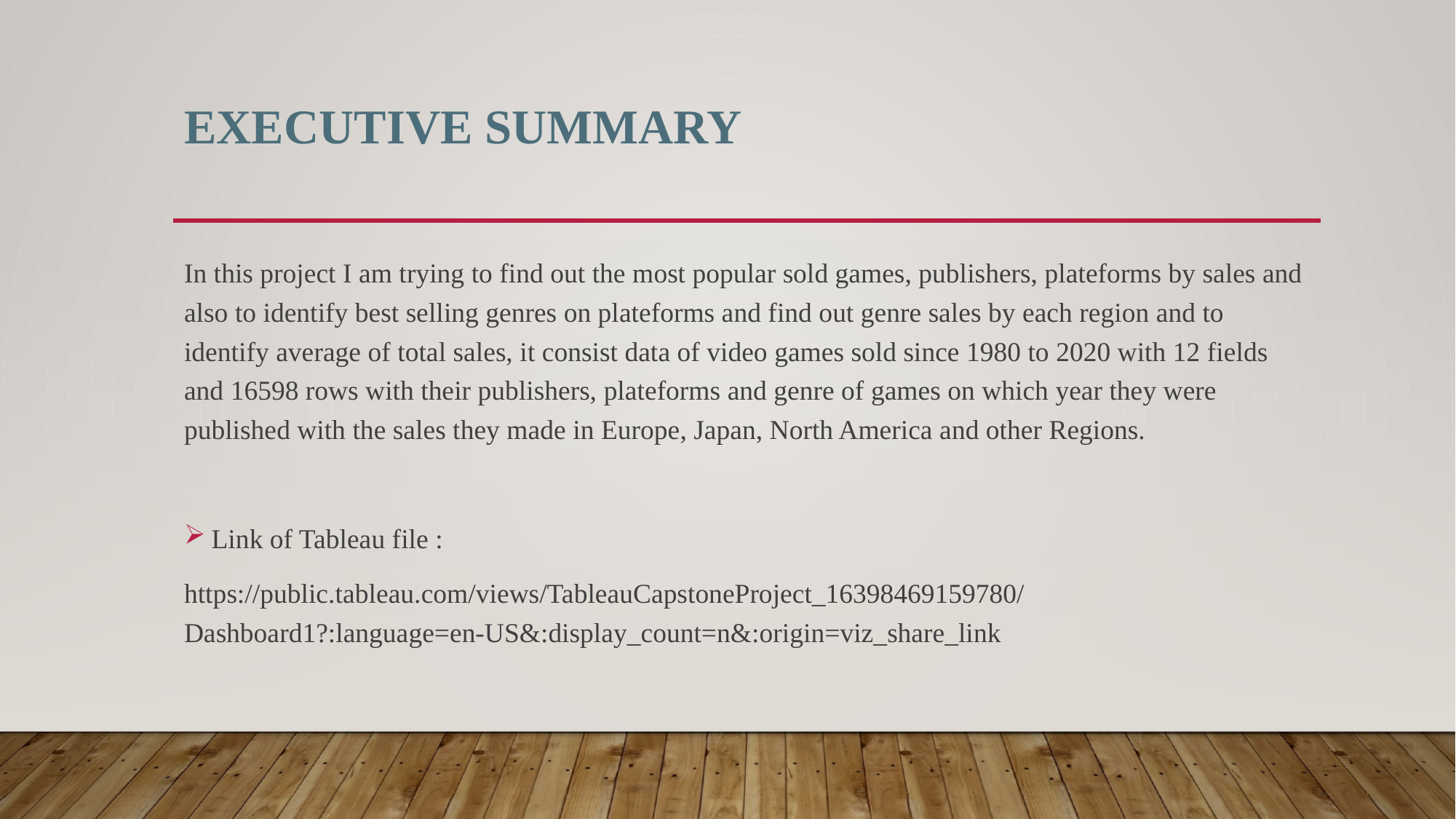

# Executive Summary
In this project I am trying to find out the most popular sold games, publishers, plateforms by sales and also to identify best selling genres on plateforms and find out genre sales by each region and to identify average of total sales, it consist data of video games sold since 1980 to 2020 with 12 fields and 16598 rows with their publishers, plateforms and genre of games on which year they were published with the sales they made in Europe, Japan, North America and other Regions.

Link of Tableau file :
https://public.tableau.com/views/TableauCapstoneProject_16398469159780/Dashboard1?:language=en-US&:display_count=n&:origin=viz_share_link